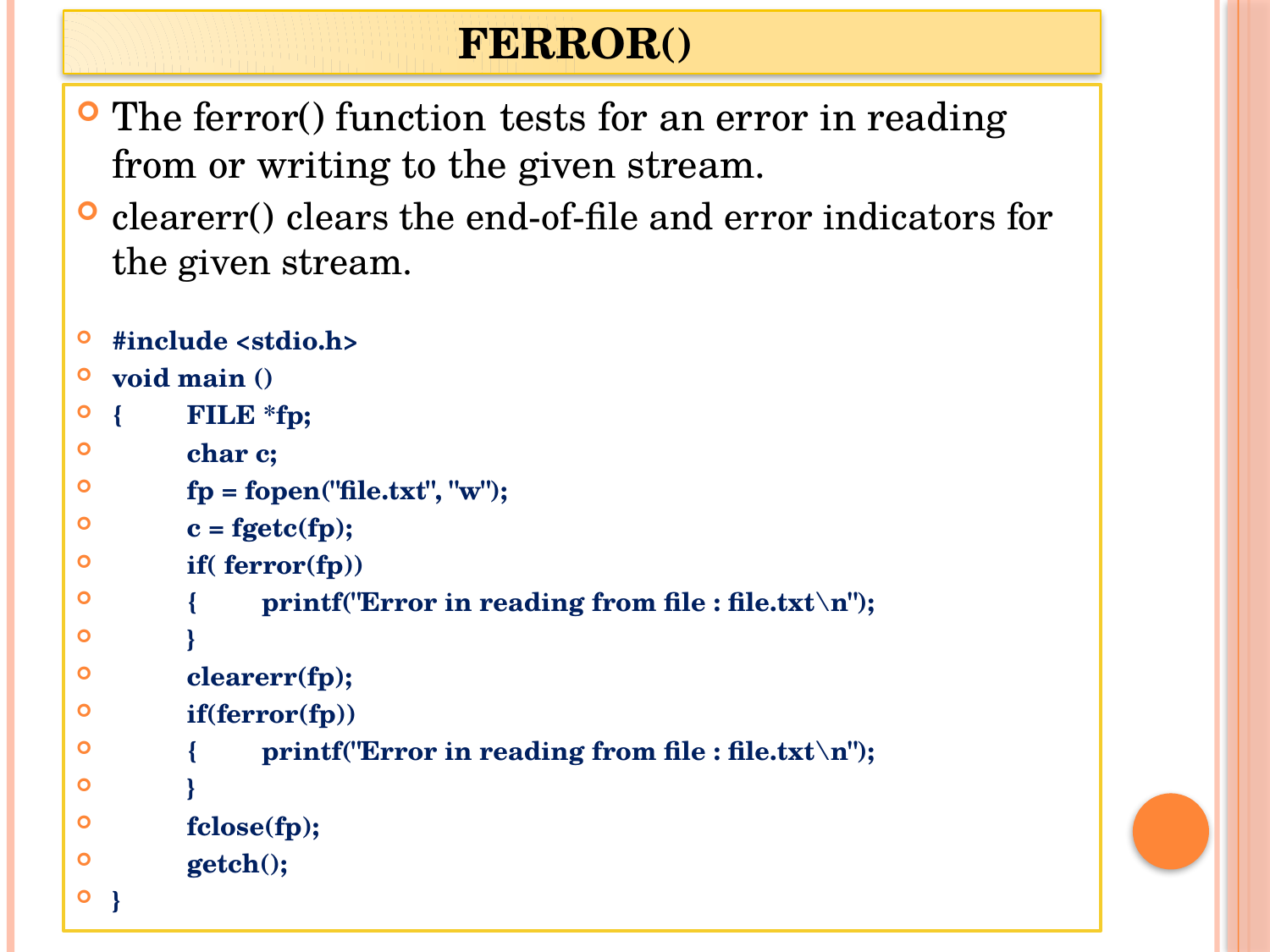

# FERROR()
The ferror() function tests for an error in reading from or writing to the given stream.
clearerr() clears the end-of-file and error indicators for the given stream.

#include <stdio.h>
void main ()
{	FILE *fp;
	char c;
	fp = fopen("file.txt", "w");
	c = fgetc(fp);
	if( ferror(fp))
	{	printf("Error in reading from file : file.txt\n");
	}
	clearerr(fp);
	if(ferror(fp))
	{	printf("Error in reading from file : file.txt\n");
	}
	fclose(fp);
	getch();
}